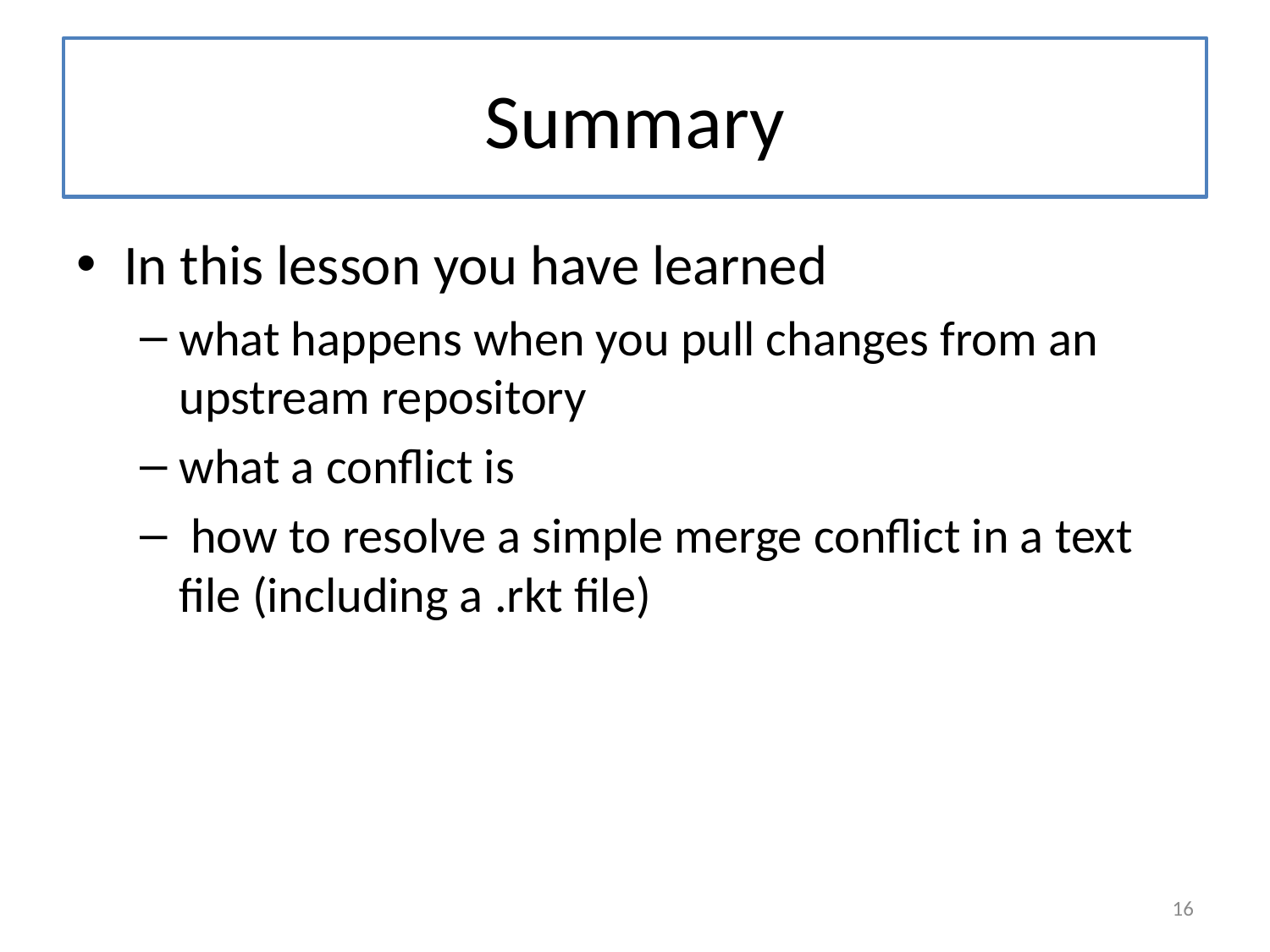

# Summary
In this lesson you have learned
what happens when you pull changes from an upstream repository
what a conflict is
 how to resolve a simple merge conflict in a text file (including a .rkt file)
16